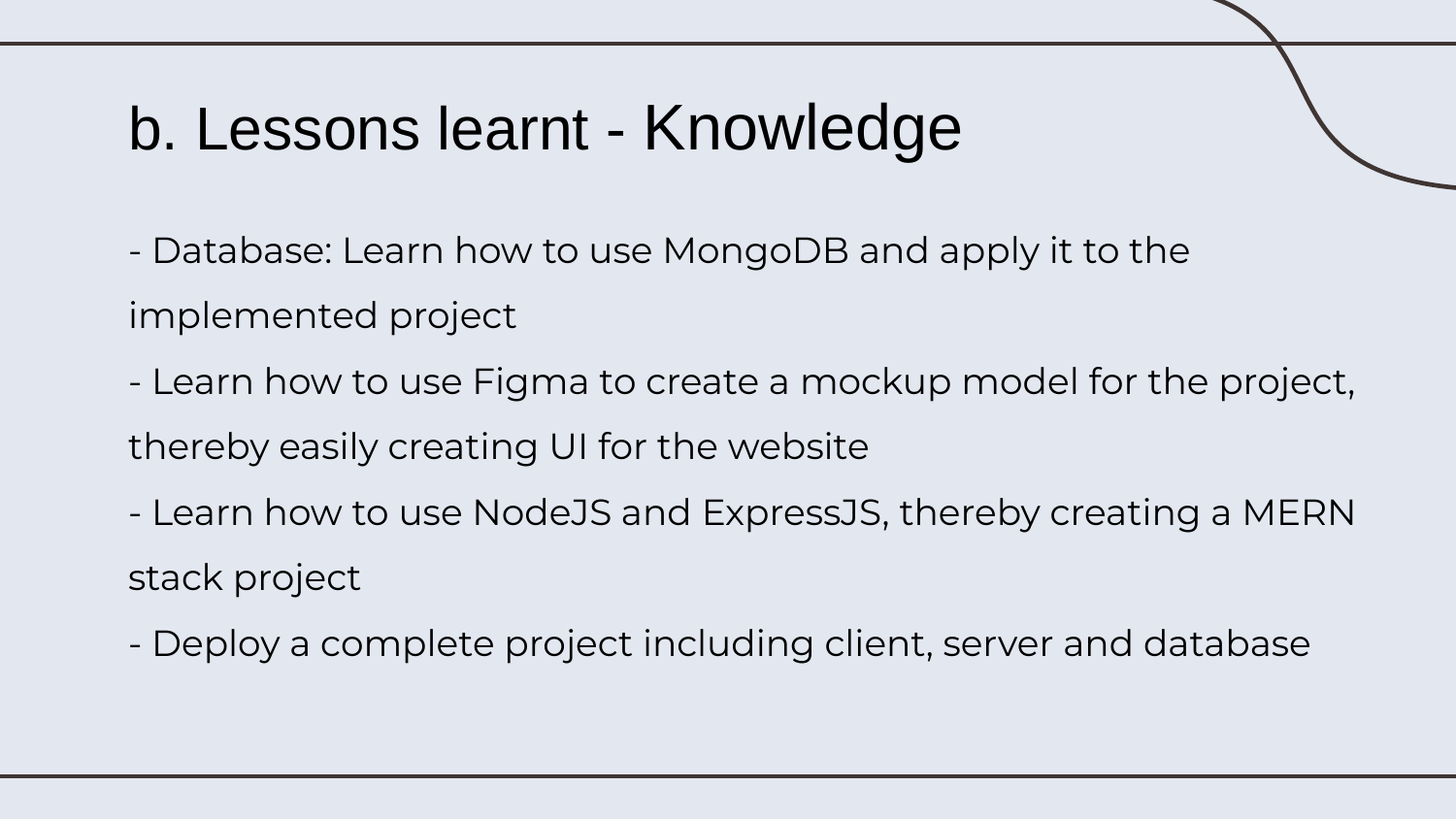

# b. Lessons learnt - Knowledge
- Database: Learn how to use MongoDB and apply it to the implemented project
- Learn how to use Figma to create a mockup model for the project, thereby easily creating UI for the website
- Learn how to use NodeJS and ExpressJS, thereby creating a MERN stack project
- Deploy a complete project including client, server and database